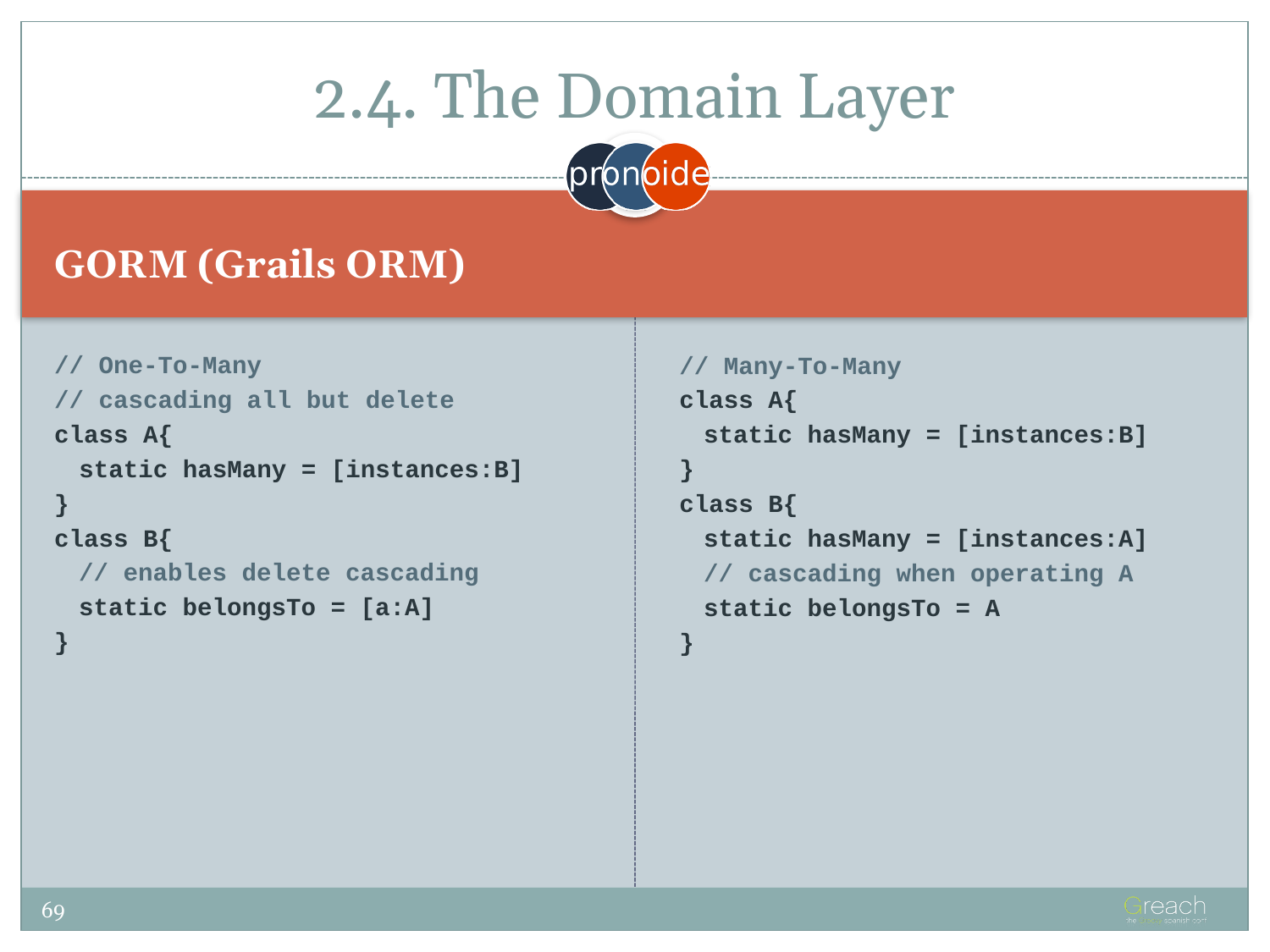

# 2.4. The Domain Layer
GORM (Grails ORM)

// One-To-Many
// cascading all but delete
class A{
static hasMany = [instances:B]
}
class B{
// enables delete cascading
static belongsTo = [a:A]
}
// Many-To-Many
class A{
static hasMany = [instances:B]
}
class B{
static hasMany = [instances:A]
// cascading when operating A
static belongsTo = A
}